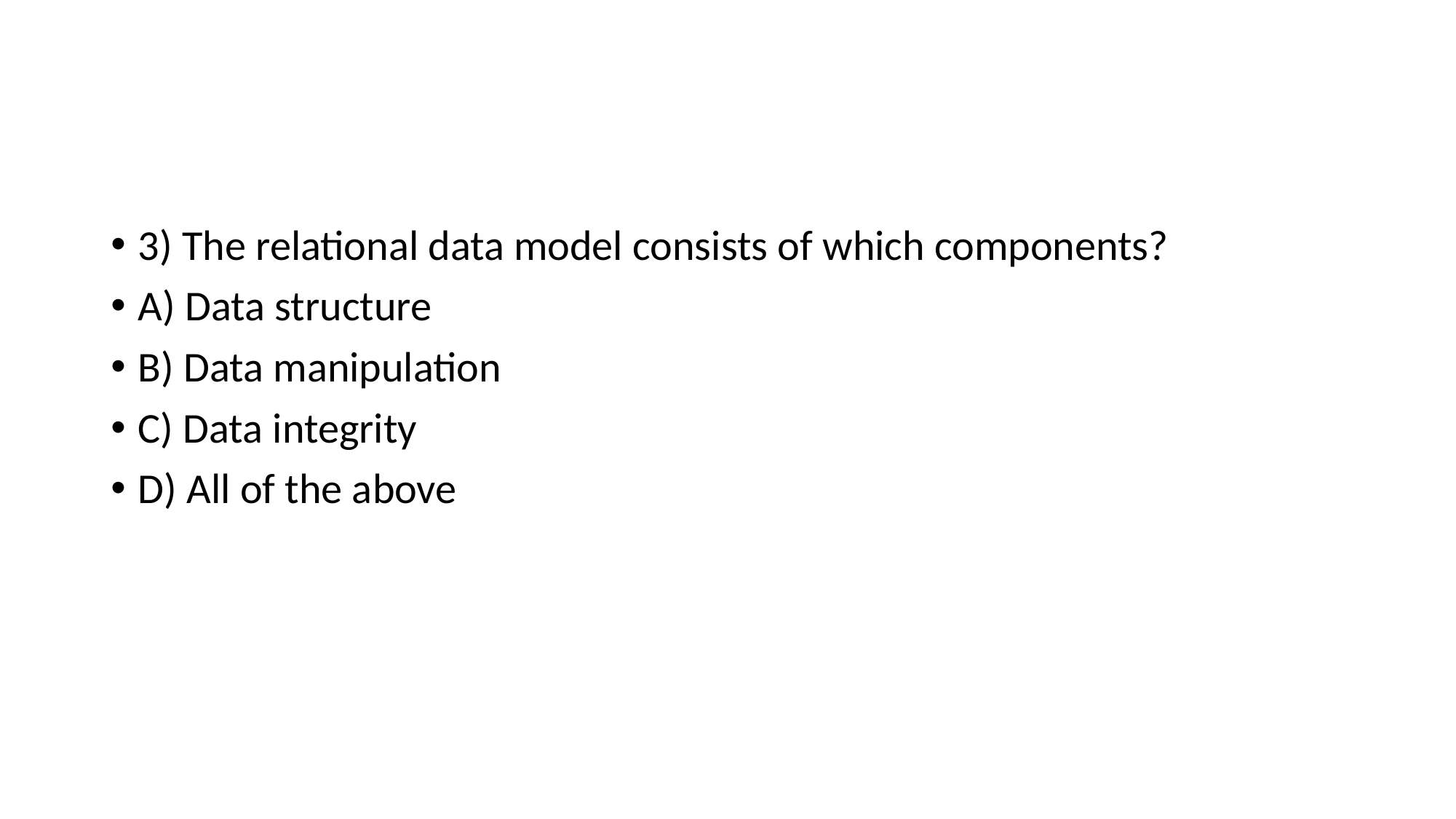

#
3) The relational data model consists of which components?
A) Data structure
B) Data manipulation
C) Data integrity
D) All of the above